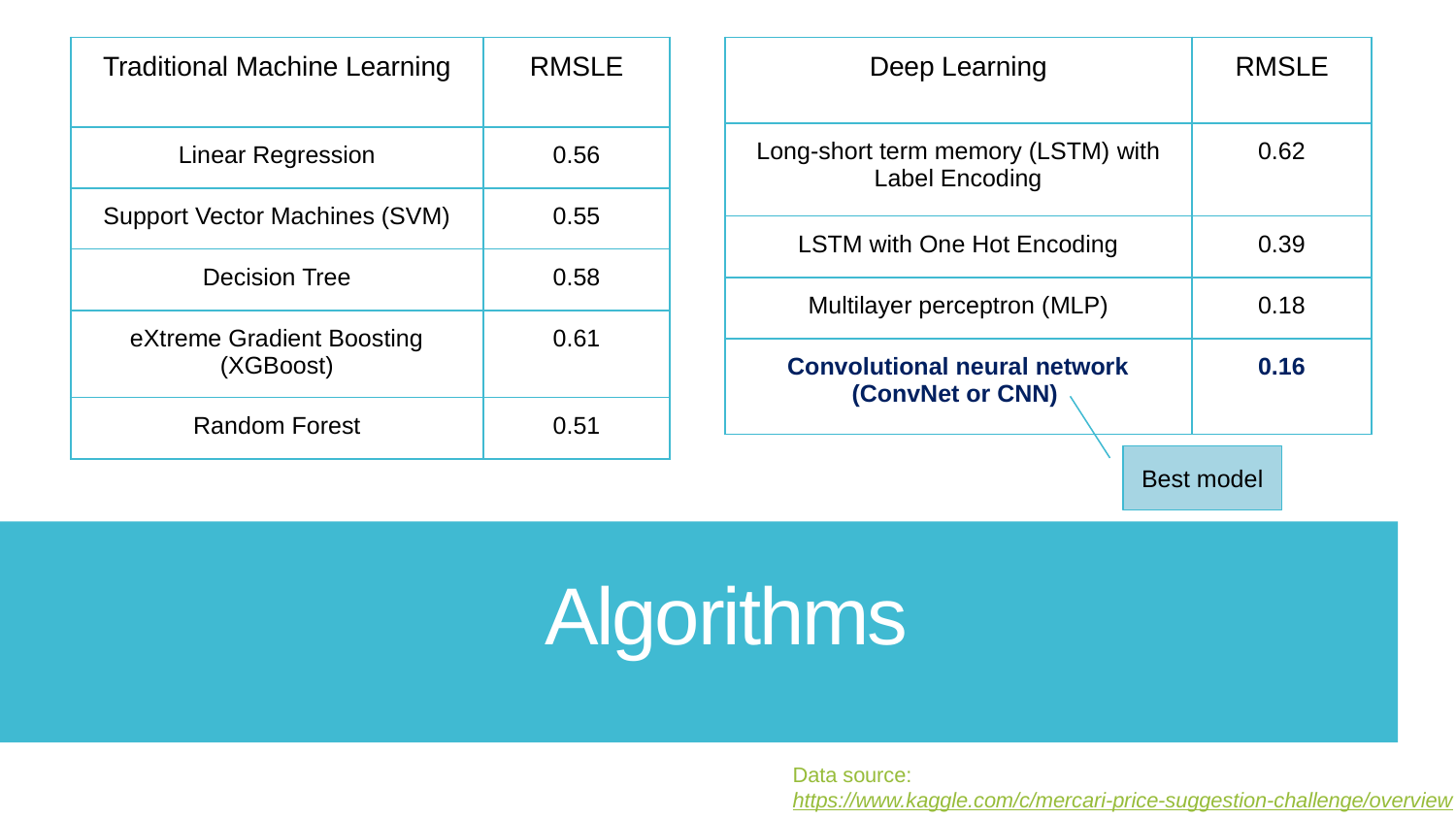

| Traditional Machine Learning | RMSLE |
| --- | --- |
| Linear Regression | 0.56 |
| Support Vector Machines (SVM) | 0.55 |
| Decision Tree | 0.58 |
| eXtreme Gradient Boosting (XGBoost) | 0.61 |
| Random Forest | 0.51 |
| Deep Learning | RMSLE |
| --- | --- |
| Long-short term memory (LSTM) with Label Encoding | 0.62 |
| LSTM with One Hot Encoding | 0.39 |
| Multilayer perceptron (MLP) | 0.18 |
| Convolutional neural network (ConvNet or CNN) | 0.16 |

Best model

# Algorithms
Data source: https://www.kaggle.com/c/mercari-price-suggestion-challenge/overview